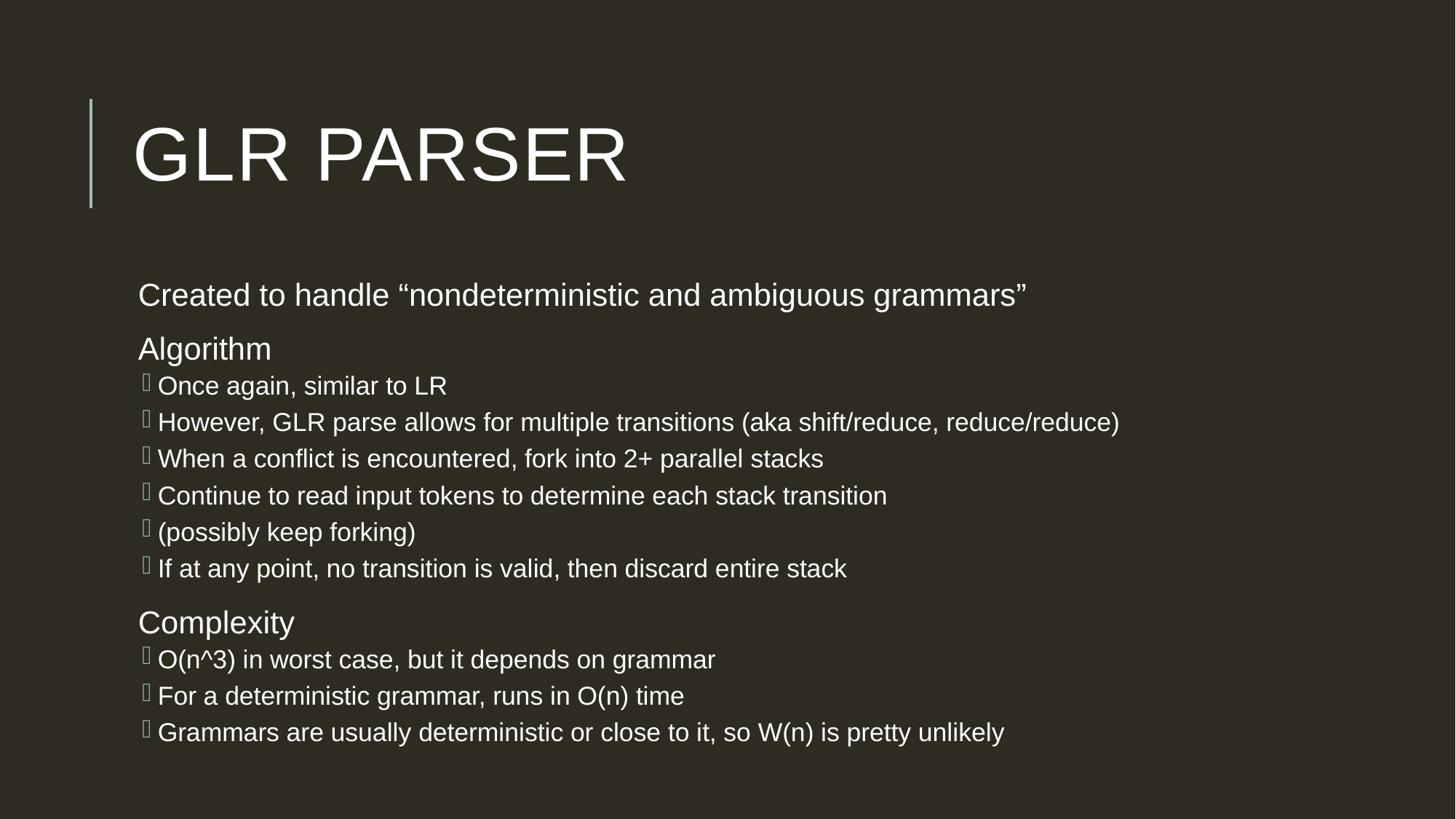

# GLR parser
Created to handle “nondeterministic and ambiguous grammars”
Algorithm
Once again, similar to LR
However, GLR parse allows for multiple transitions (aka shift/reduce, reduce/reduce)
When a conflict is encountered, fork into 2+ parallel stacks
Continue to read input tokens to determine each stack transition
(possibly keep forking)
If at any point, no transition is valid, then discard entire stack
Complexity
O(n^3) in worst case, but it depends on grammar
For a deterministic grammar, runs in O(n) time
Grammars are usually deterministic or close to it, so W(n) is pretty unlikely